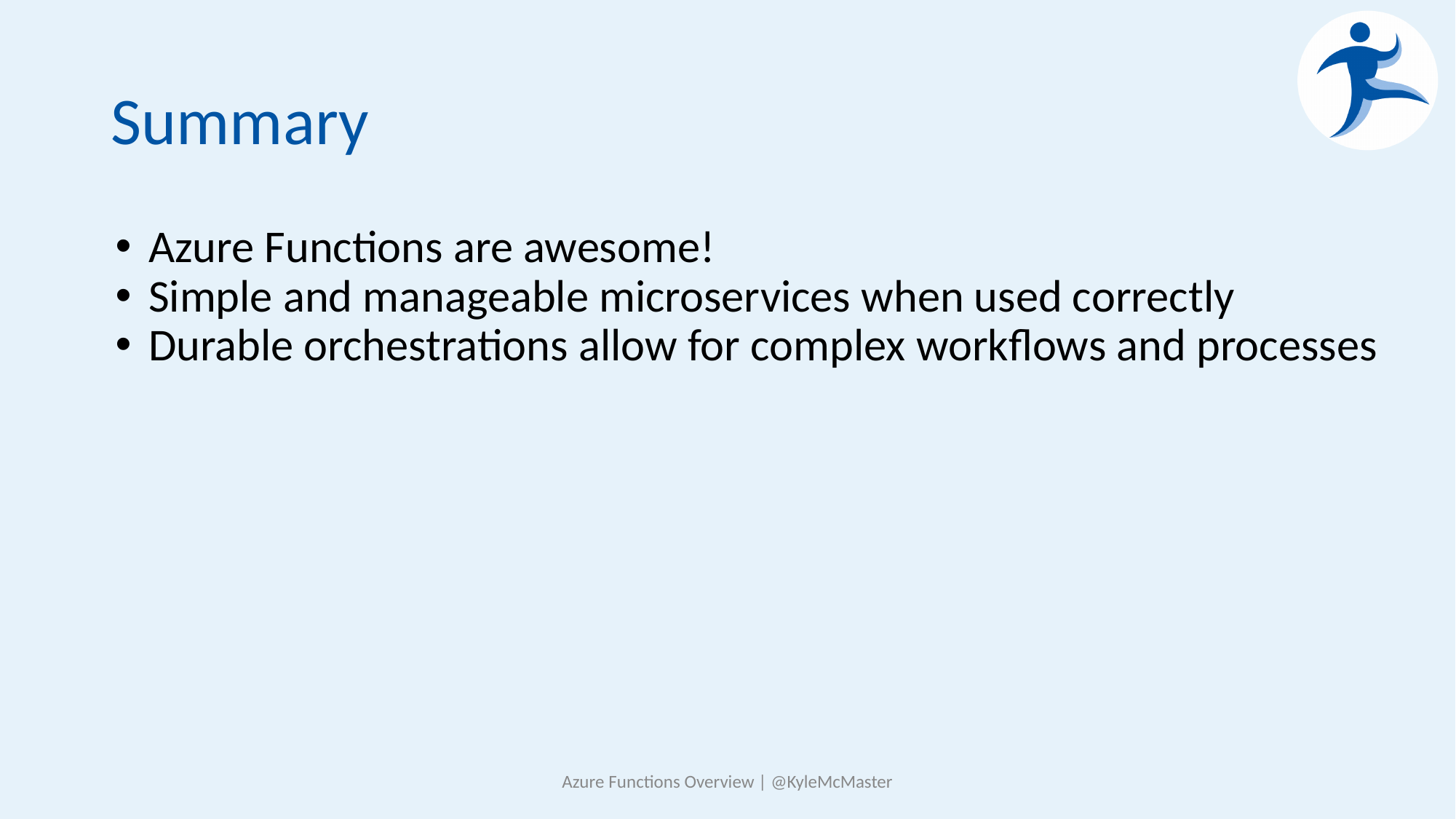

# Summary
 Azure Functions are awesome!
 Simple and manageable microservices when used correctly
 Durable orchestrations allow for complex workflows and processes

Azure Functions Overview | @KyleMcMaster